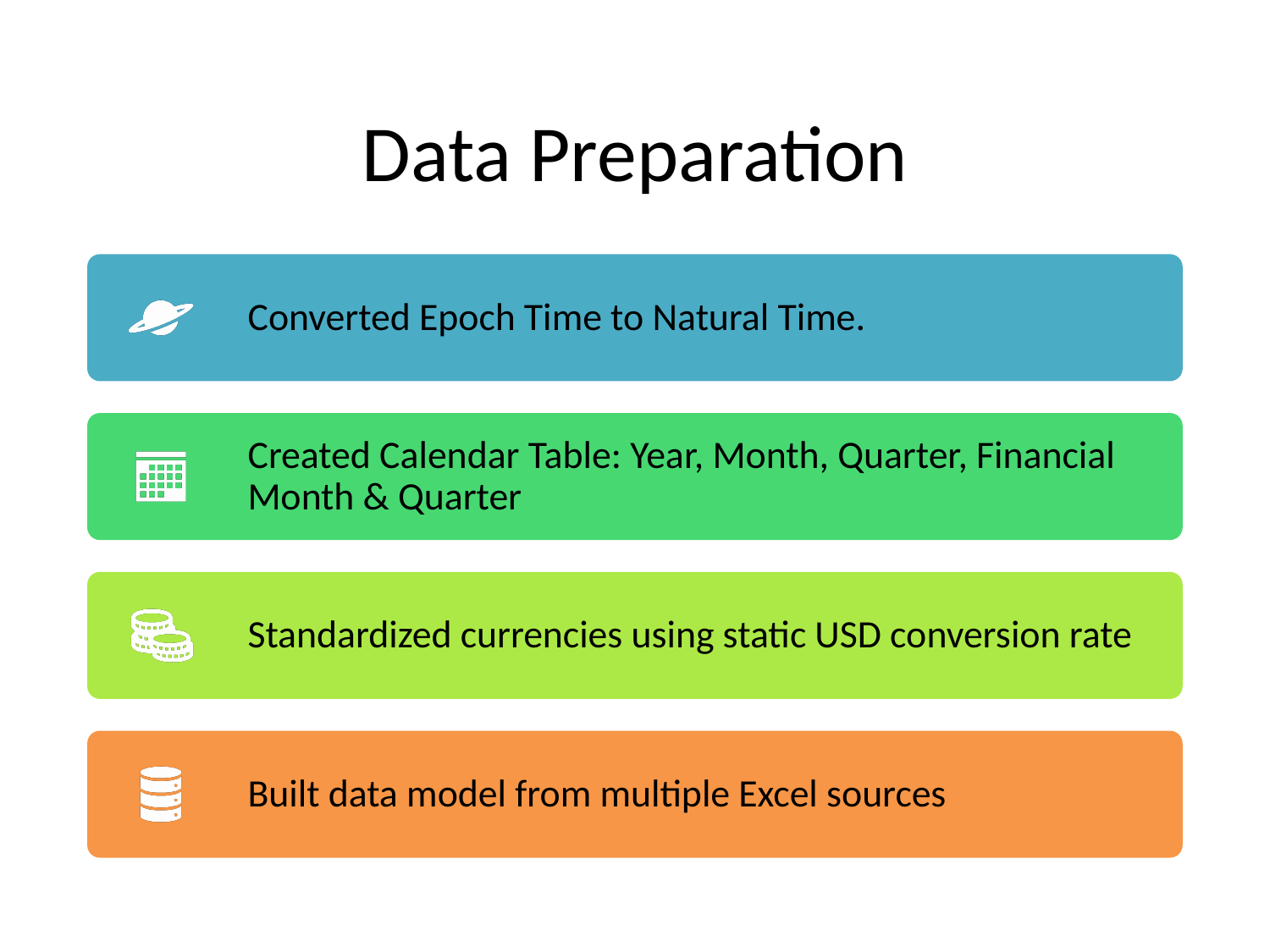

# Data Preparation
Converted Epoch Time to Natural Time.
Created Calendar Table: Year, Month, Quarter, Financial Month & Quarter
Standardized currencies using static USD conversion rate
Built data model from multiple Excel sources